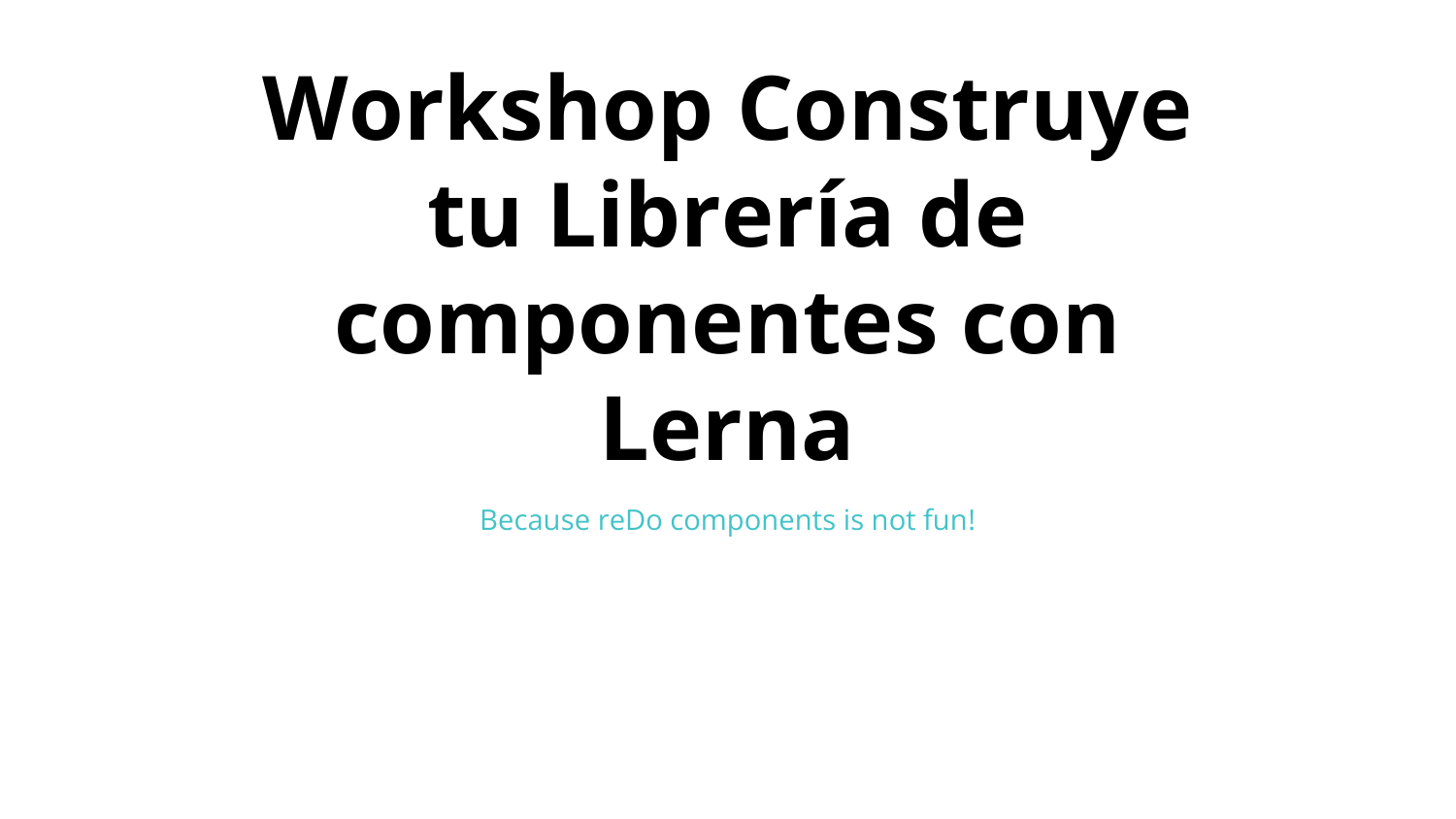

# Workshop Construye tu Librería de componentes con Lerna
Because reDo components is not fun!